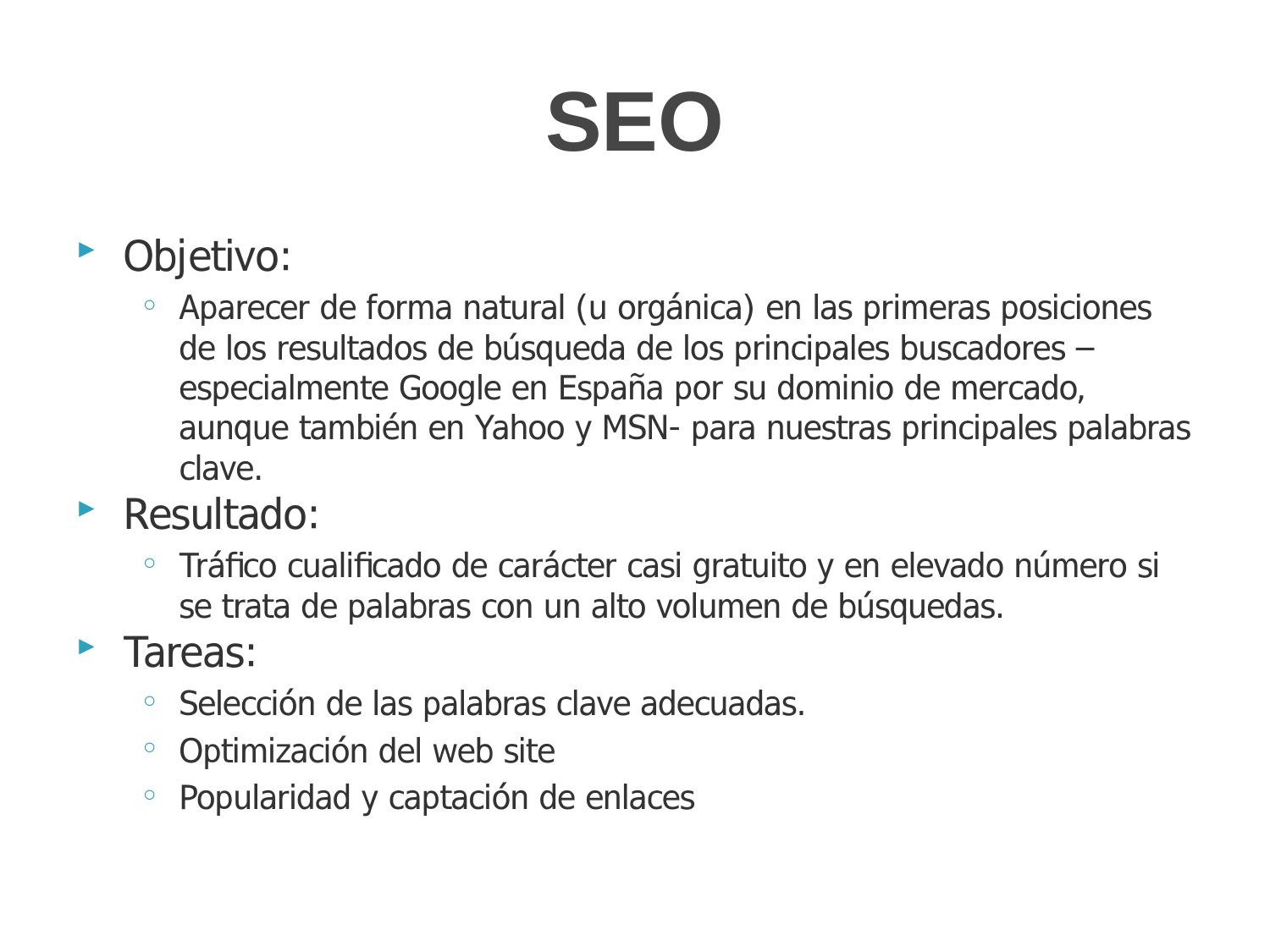

# SEO
Objetivo:
Aparecer de forma natural (u orgánica) en las primeras posiciones de los resultados de búsqueda de los principales buscadores –especialmente Google en España por su dominio de mercado, aunque también en Yahoo y MSN- para nuestras principales palabras clave.
Resultado:
Tráfico cualificado de carácter casi gratuito y en elevado número si se trata de palabras con un alto volumen de búsquedas.
Tareas:
Selección de las palabras clave adecuadas.
Optimización del web site
Popularidad y captación de enlaces